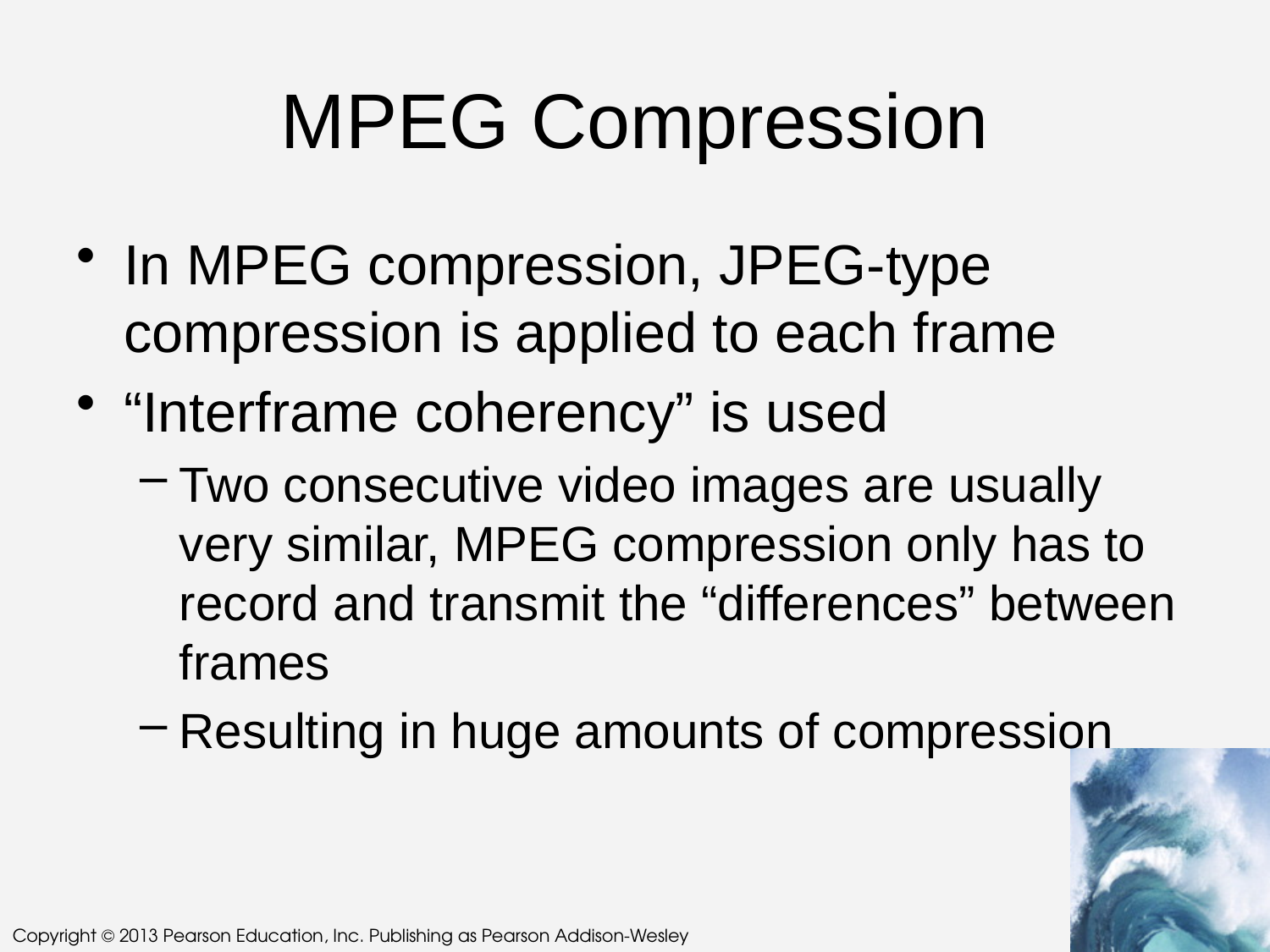

# MPEG Compression
In MPEG compression, JPEG-type compression is applied to each frame
“Interframe coherency” is used
Two consecutive video images are usually very similar, MPEG compression only has to record and transmit the “differences” between frames
Resulting in huge amounts of compression